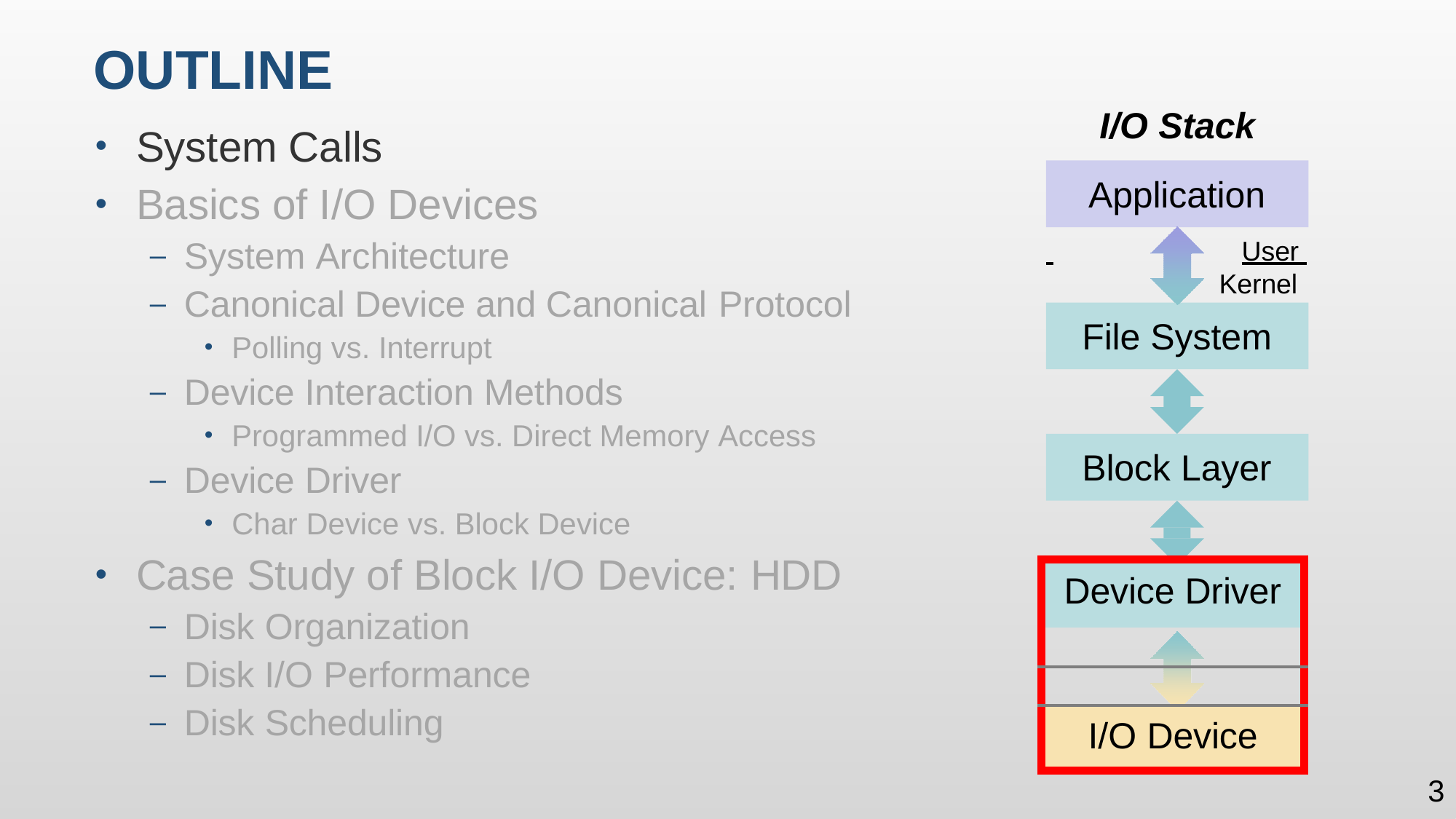

Outline
I/O Stack
System Calls
Basics of I/O Devices
System Architecture
Canonical Device and Canonical Protocol
Polling vs. Interrupt
Device Interaction Methods
Programmed I/O vs. Direct Memory Access
Device Driver
Char Device vs. Block Device
Case Study of Block I/O Device: HDD
Disk Organization
Disk I/O Performance
Disk Scheduling

Application

 	User
Kernel

File System

Block Layer

| Device Driver |
| --- |
|  |
|  |
| I/O Device |

3